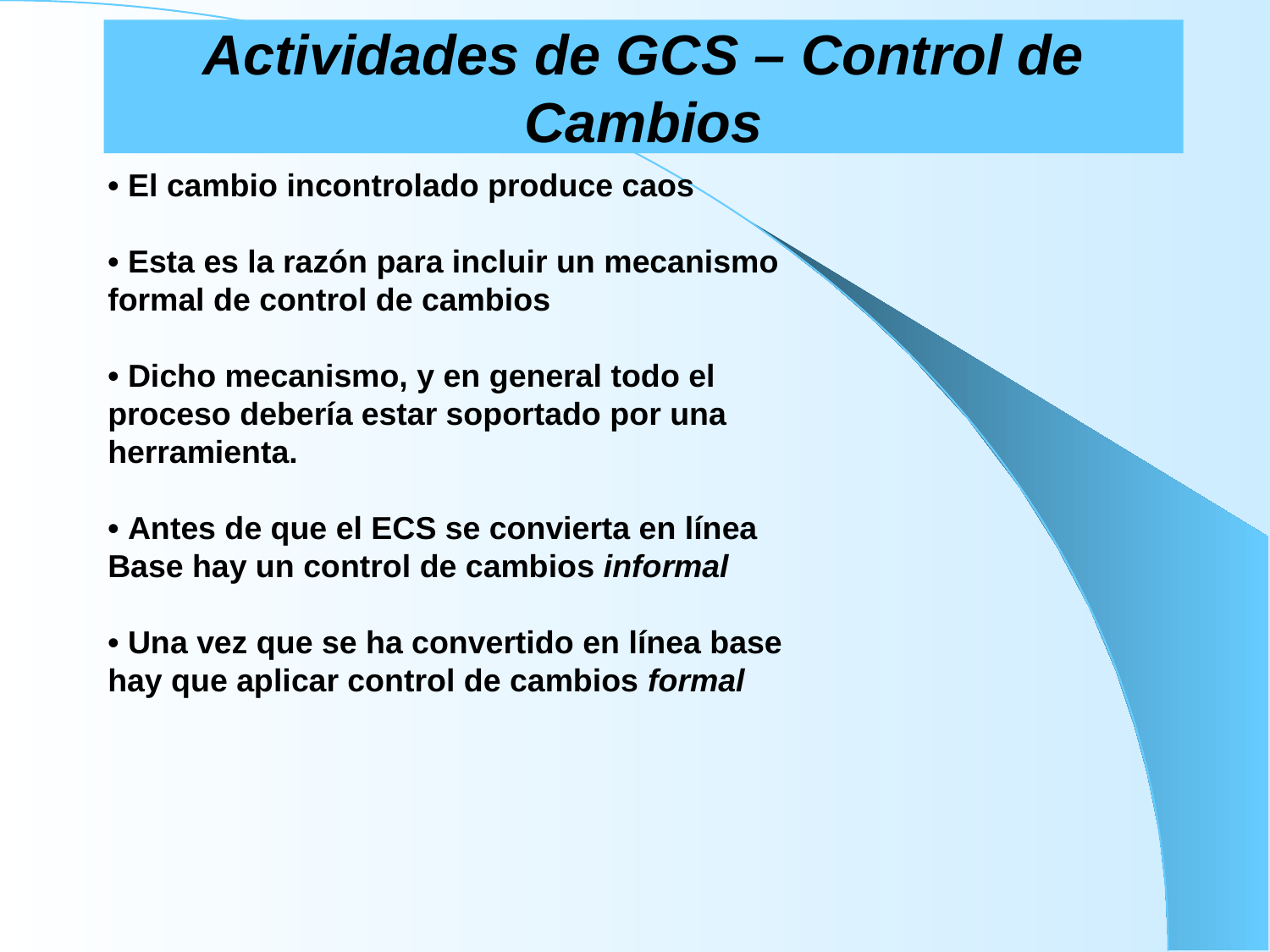

# Actividades de GCS – Control de Cambios
• El cambio incontrolado produce caos

• Esta es la razón para incluir un mecanismo
formal de control de cambios

• Dicho mecanismo, y en general todo el
proceso debería estar soportado por una
herramienta.

• Antes de que el ECS se convierta en línea
Base hay un control de cambios informal

• Una vez que se ha convertido en línea base
hay que aplicar control de cambios formal